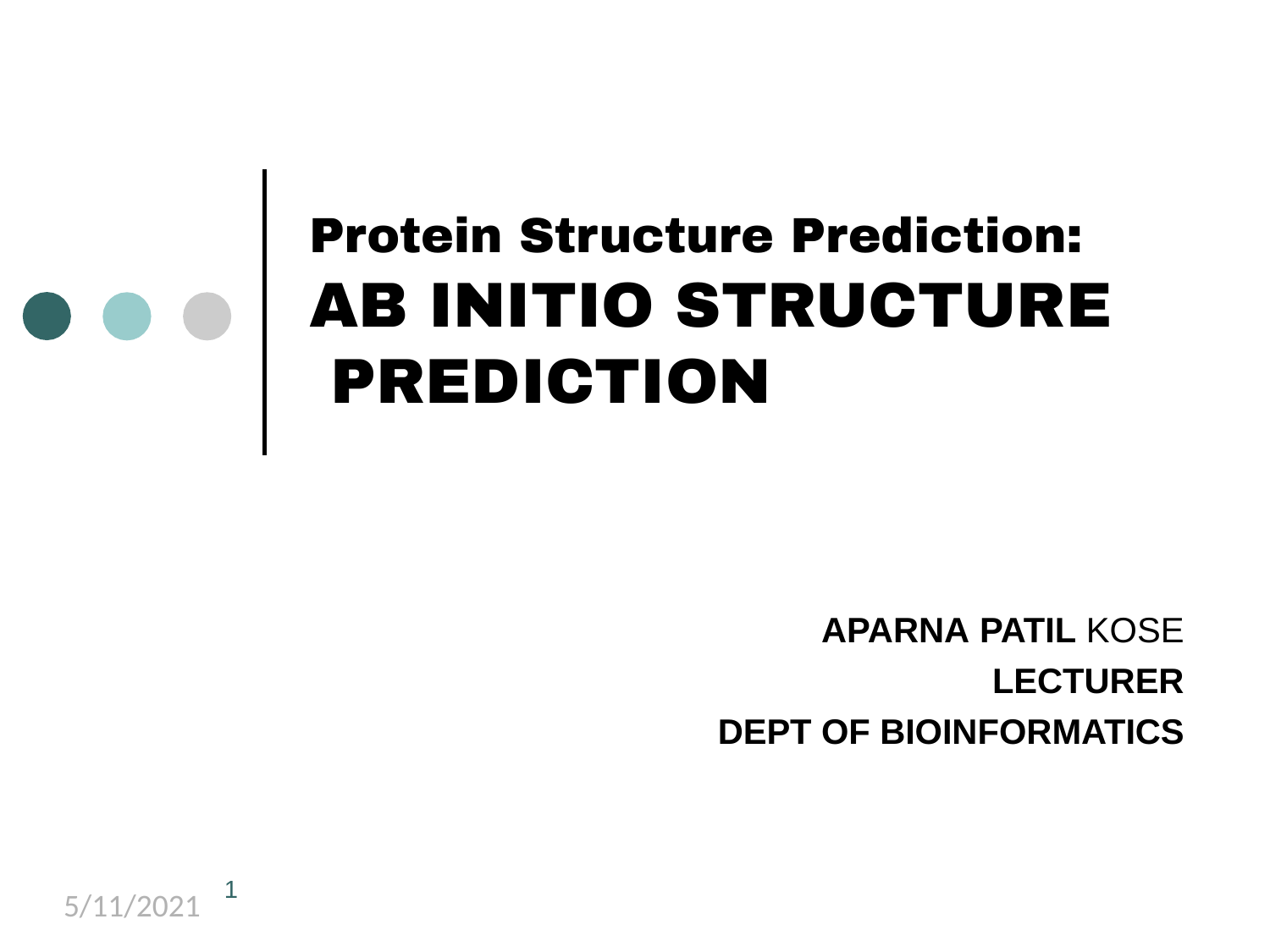

# Protein Structure Prediction:
AB INITIO STRUCTURE  PREDICTION

APARNA PATIL KOSE
LECTURER
DEPT OF BIOINFORMATICS
1
5/11/2021